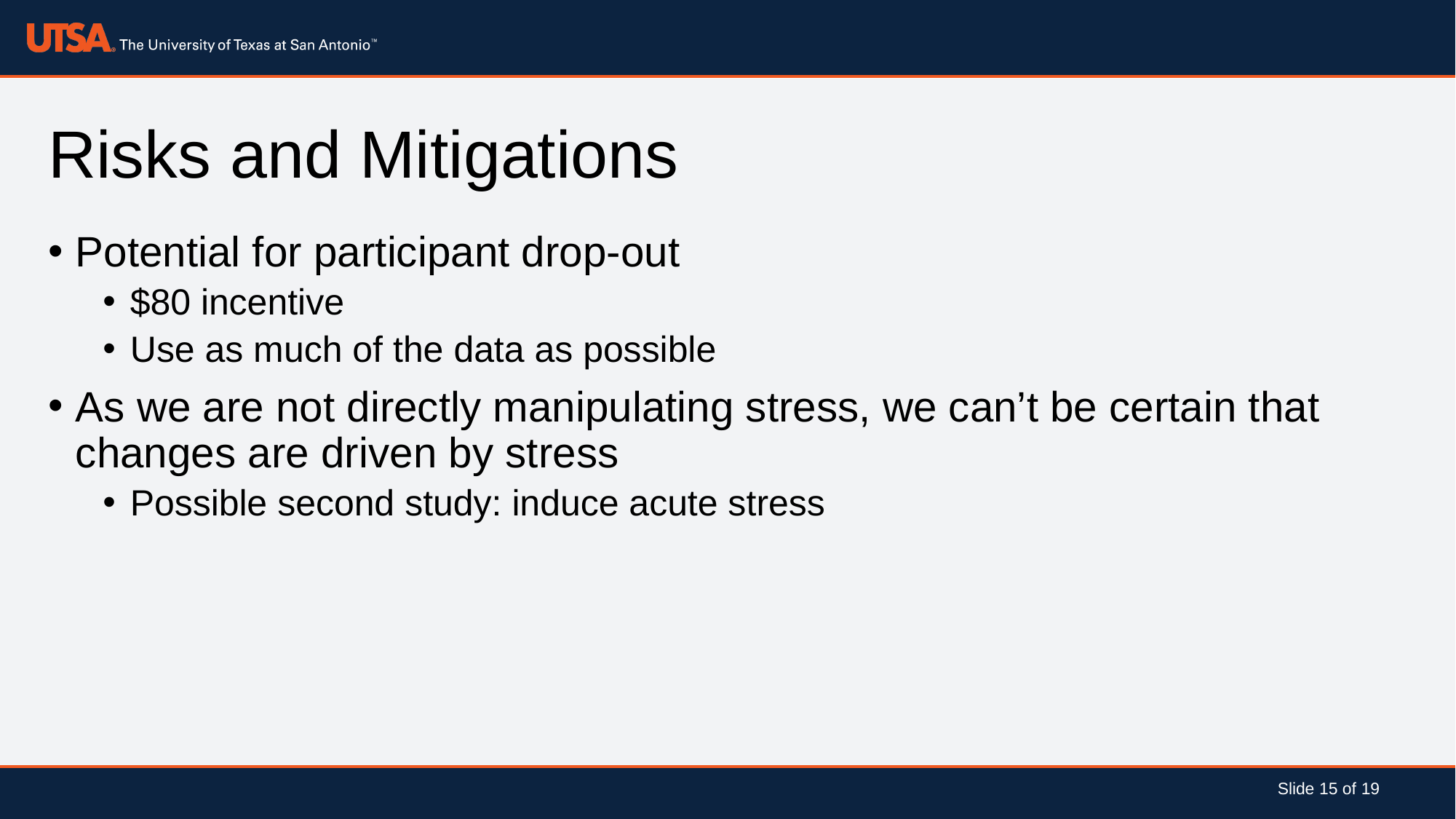

# Risks and Mitigations
Potential for participant drop-out
$80 incentive
Use as much of the data as possible
As we are not directly manipulating stress, we can’t be certain that changes are driven by stress
Possible second study: induce acute stress

Slide 15 of 19